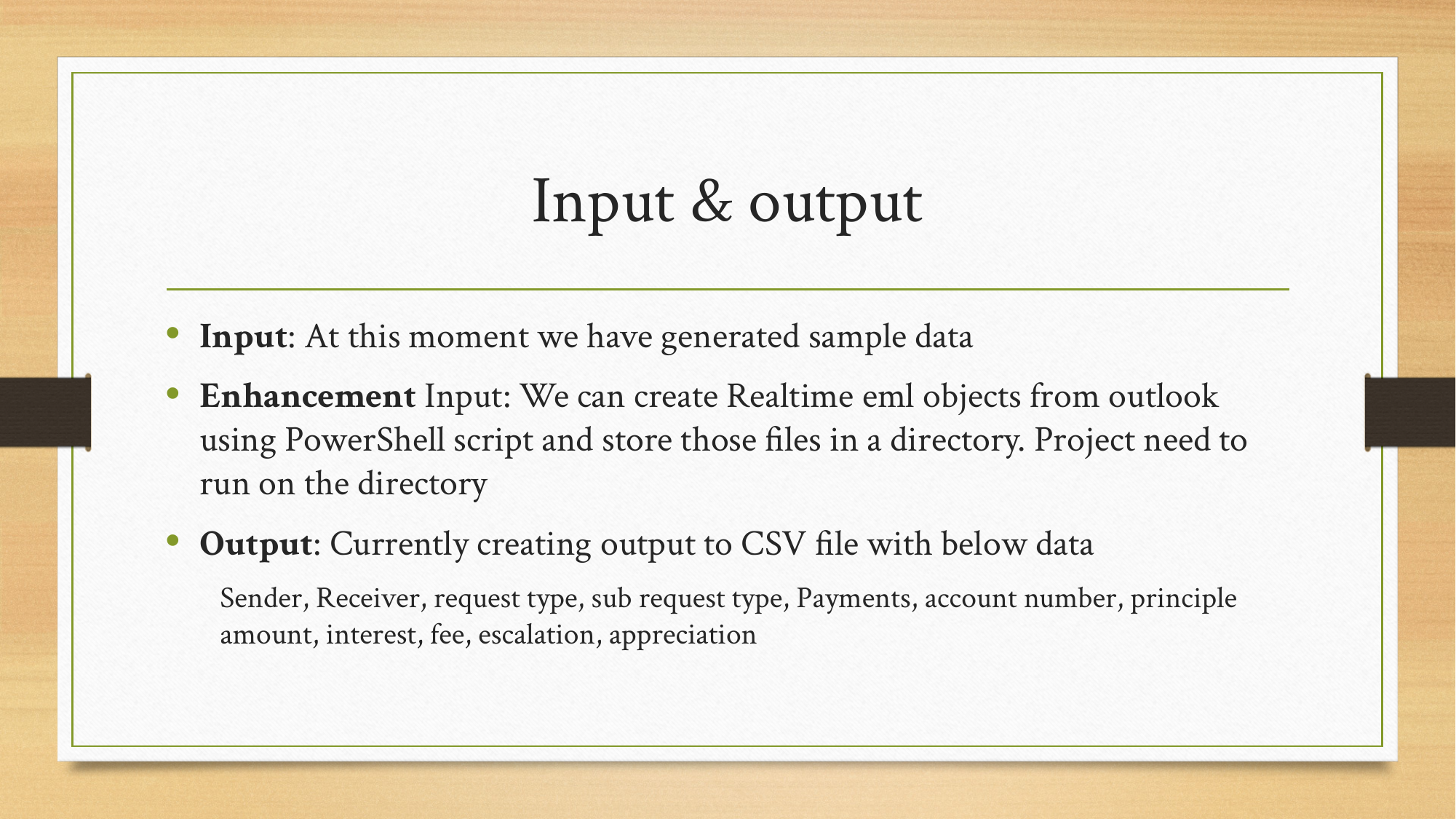

# Input & output
Input: At this moment we have generated sample data
Enhancement Input: We can create Realtime eml objects from outlook using PowerShell script and store those files in a directory. Project need to run on the directory
Output: Currently creating output to CSV file with below data
Sender, Receiver, request type, sub request type, Payments, account number, principle amount, interest, fee, escalation, appreciation